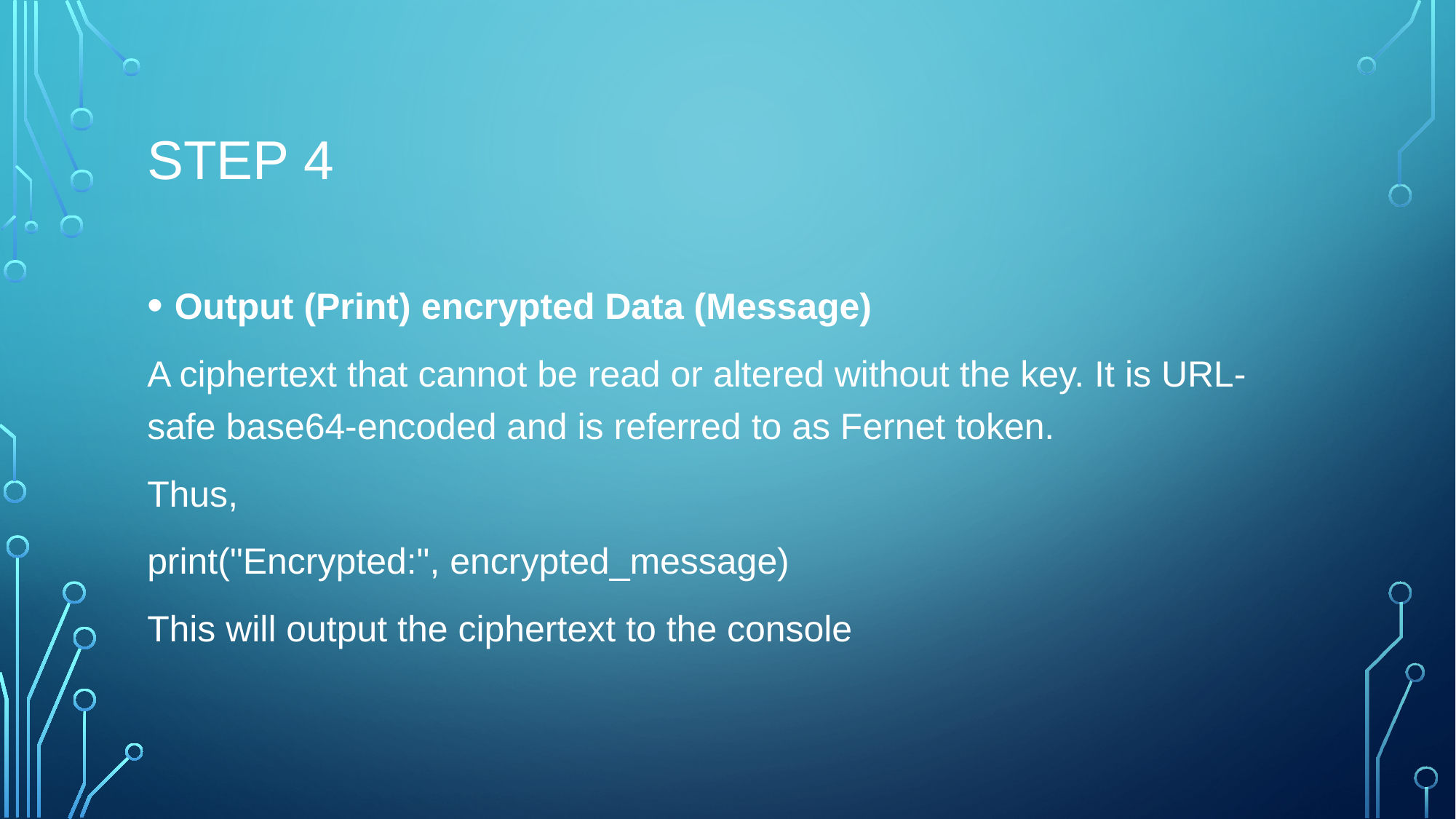

# step 4
Output (Print) encrypted Data (Message)
A ciphertext that cannot be read or altered without the key. It is URL-safe base64-encoded and is referred to as Fernet token.
Thus,
print("Encrypted:", encrypted_message)
This will output the ciphertext to the console